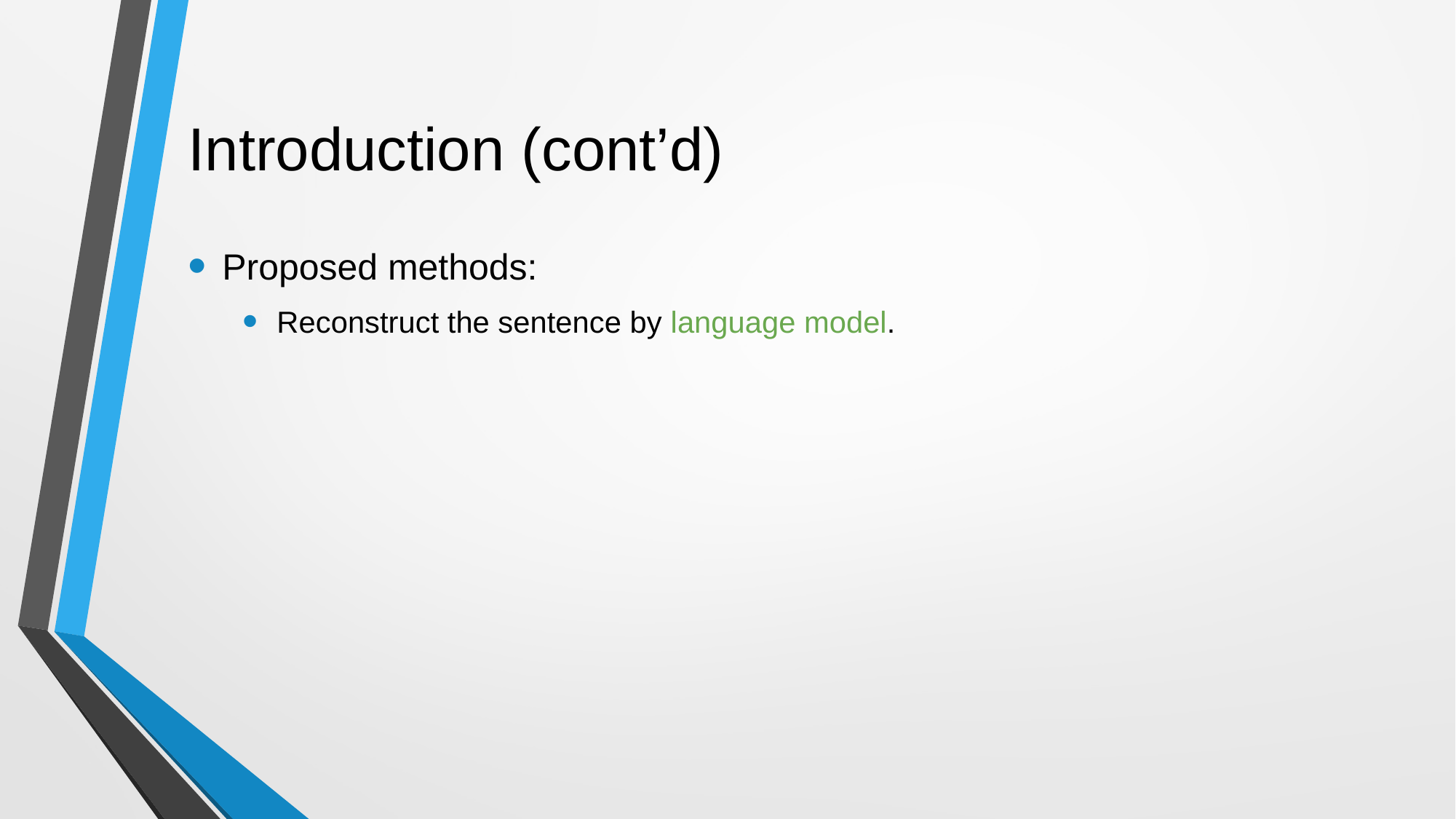

# Introduction (cont’d)
Proposed methods:
Reconstruct the sentence by language model.